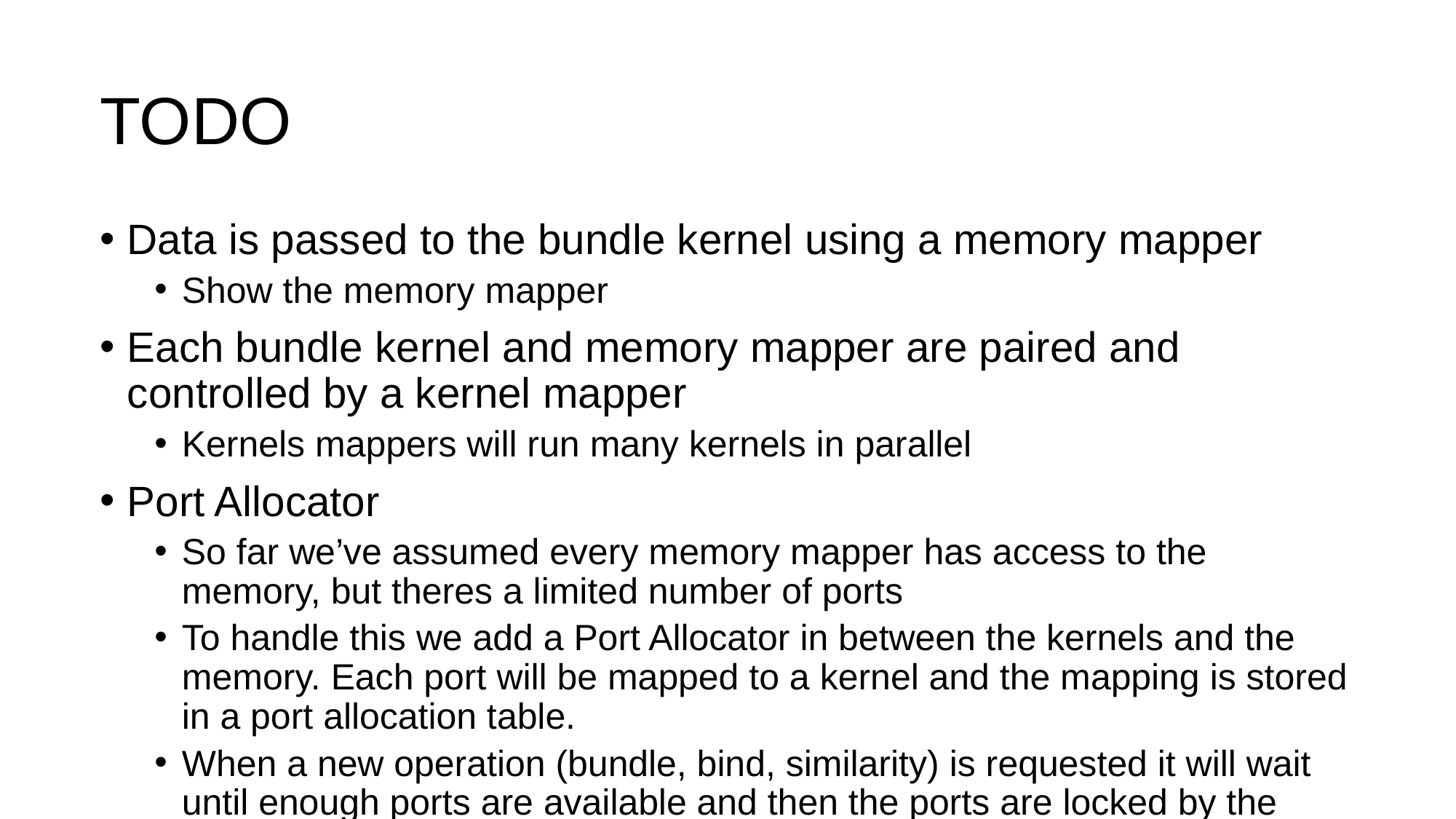

# TODO
Data is passed to the bundle kernel using a memory mapper
Show the memory mapper
Each bundle kernel and memory mapper are paired and controlled by a kernel mapper
Kernels mappers will run many kernels in parallel
Port Allocator
So far we’ve assumed every memory mapper has access to the memory, but theres a limited number of ports
To handle this we add a Port Allocator in between the kernels and the memory. Each port will be mapped to a kernel and the mapping is stored in a port allocation table.
When a new operation (bundle, bind, similarity) is requested it will wait until enough ports are available and then the ports are locked by the kernels in the port allocation table